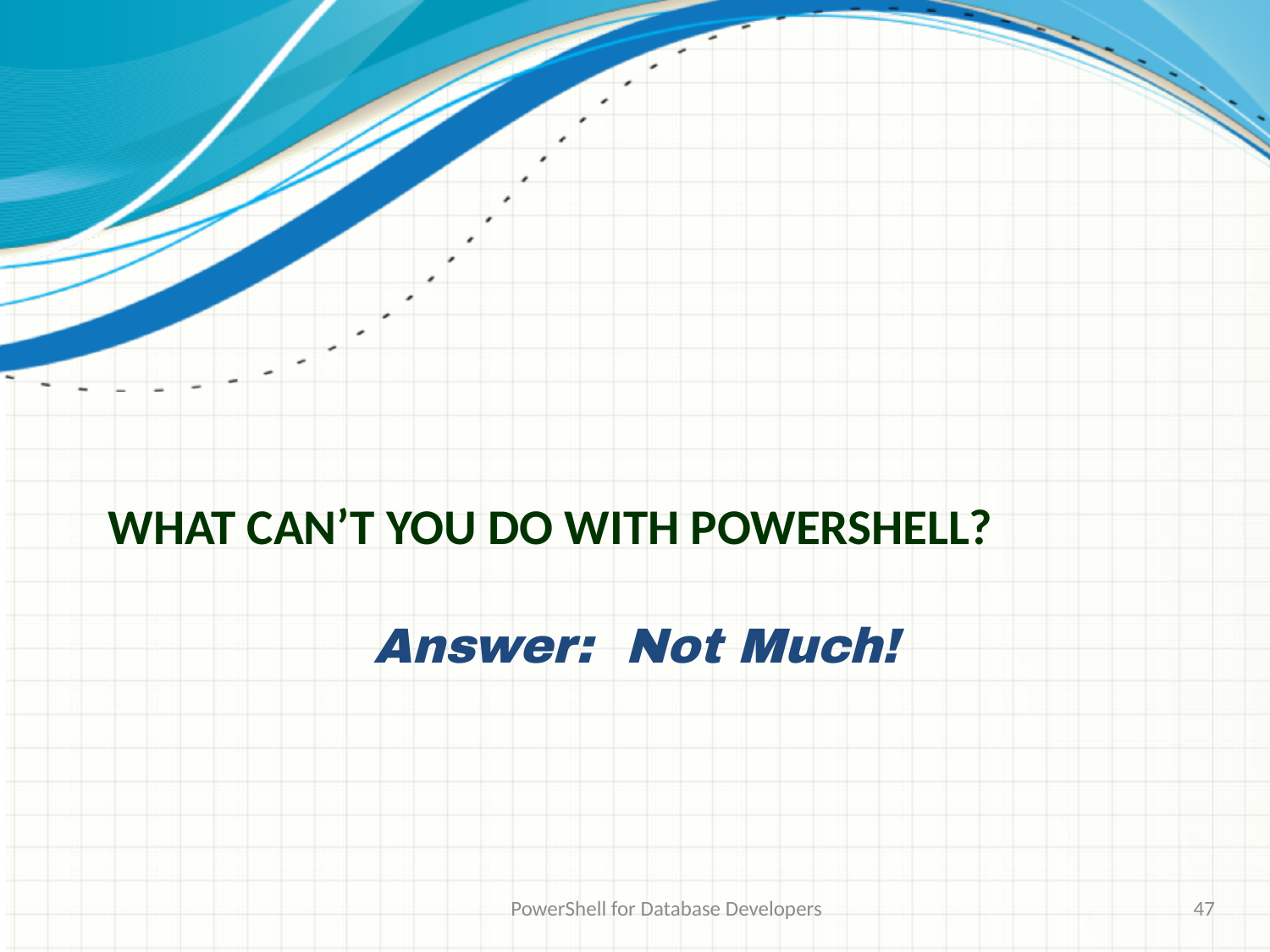

# What Can’t You Do With PowerShell?
Answer:  Not Much!
PowerShell for Database Developers
47